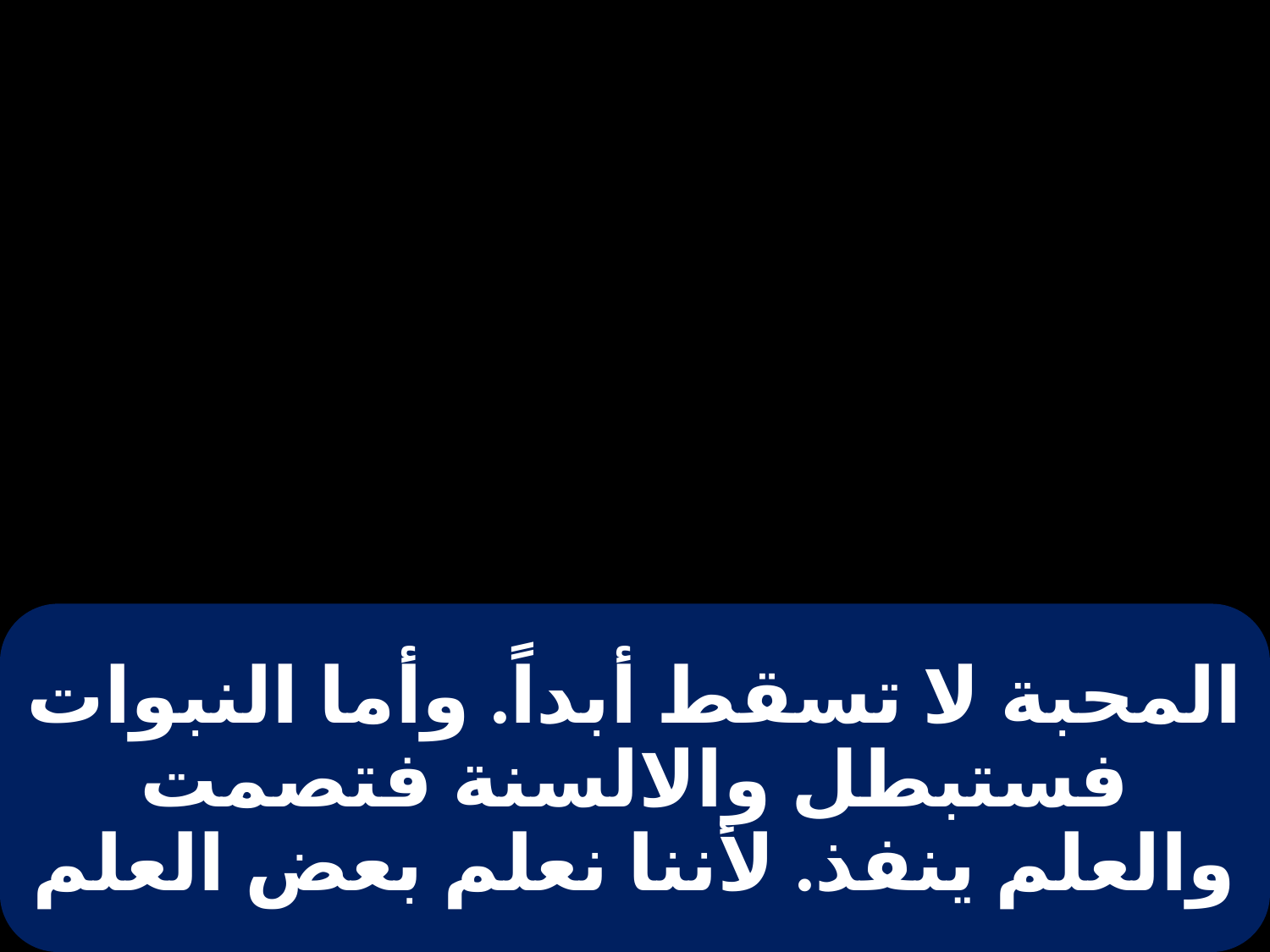

# المحبة لا تسقط أبداً. وأما النبوات فستبطل والالسنة فتصمت والعلم ينفذ. لأننا نعلم بعض العلم